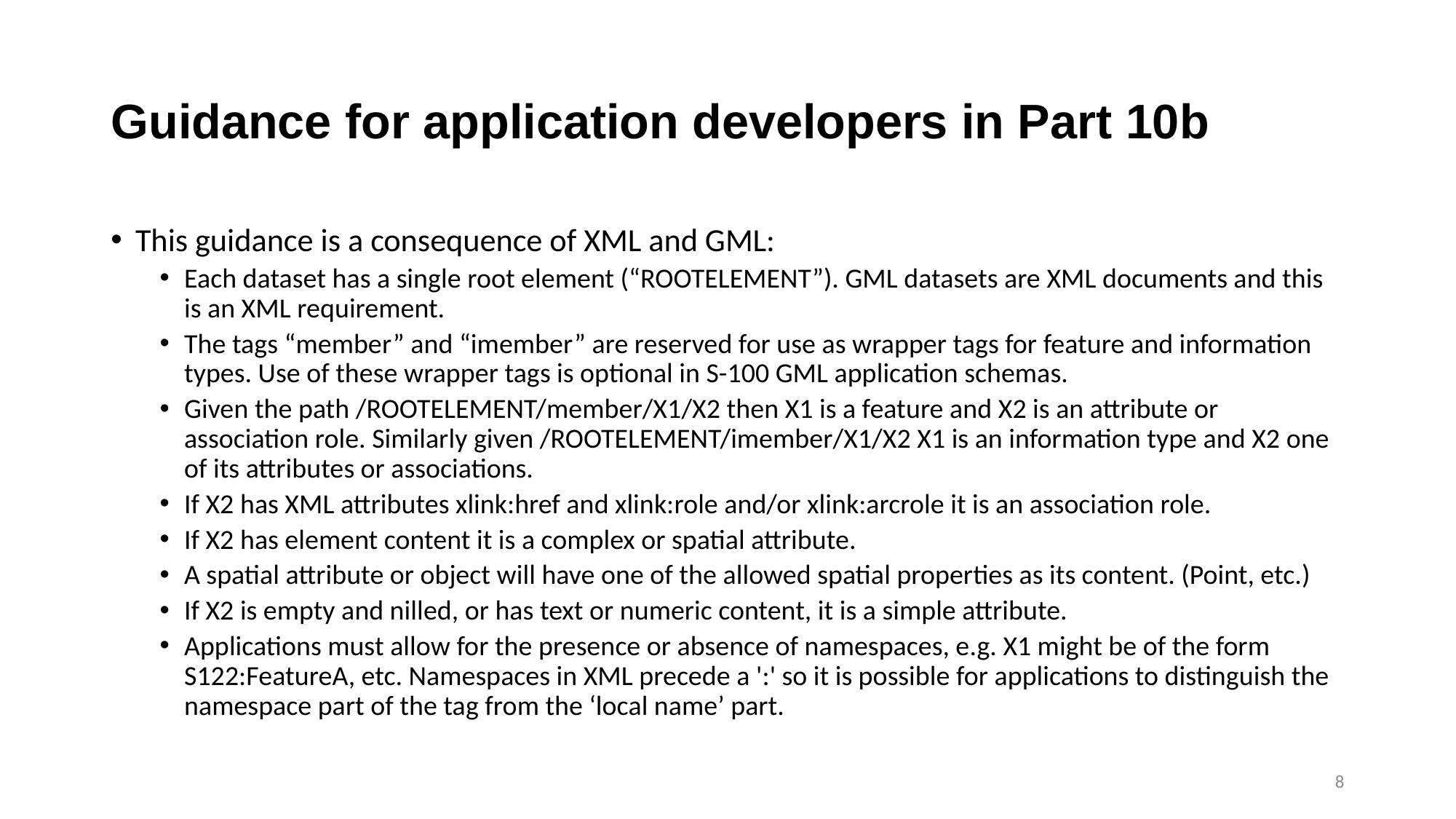

# Guidance for application developers in Part 10b
This guidance is a consequence of XML and GML:
Each dataset has a single root element (“ROOTELEMENT”). GML datasets are XML documents and this is an XML requirement.
The tags “member” and “imember” are reserved for use as wrapper tags for feature and information types. Use of these wrapper tags is optional in S-100 GML application schemas.
Given the path /ROOTELEMENT/member/X1/X2 then X1 is a feature and X2 is an attribute or association role. Similarly given /ROOTELEMENT/imember/X1/X2 X1 is an information type and X2 one of its attributes or associations.
If X2 has XML attributes xlink:href and xlink:role and/or xlink:arcrole it is an association role.
If X2 has element content it is a complex or spatial attribute.
A spatial attribute or object will have one of the allowed spatial properties as its content. (Point, etc.)
If X2 is empty and nilled, or has text or numeric content, it is a simple attribute.
Applications must allow for the presence or absence of namespaces, e.g. X1 might be of the form S122:FeatureA, etc. Namespaces in XML precede a ':' so it is possible for applications to distinguish the namespace part of the tag from the ‘local name’ part.

8